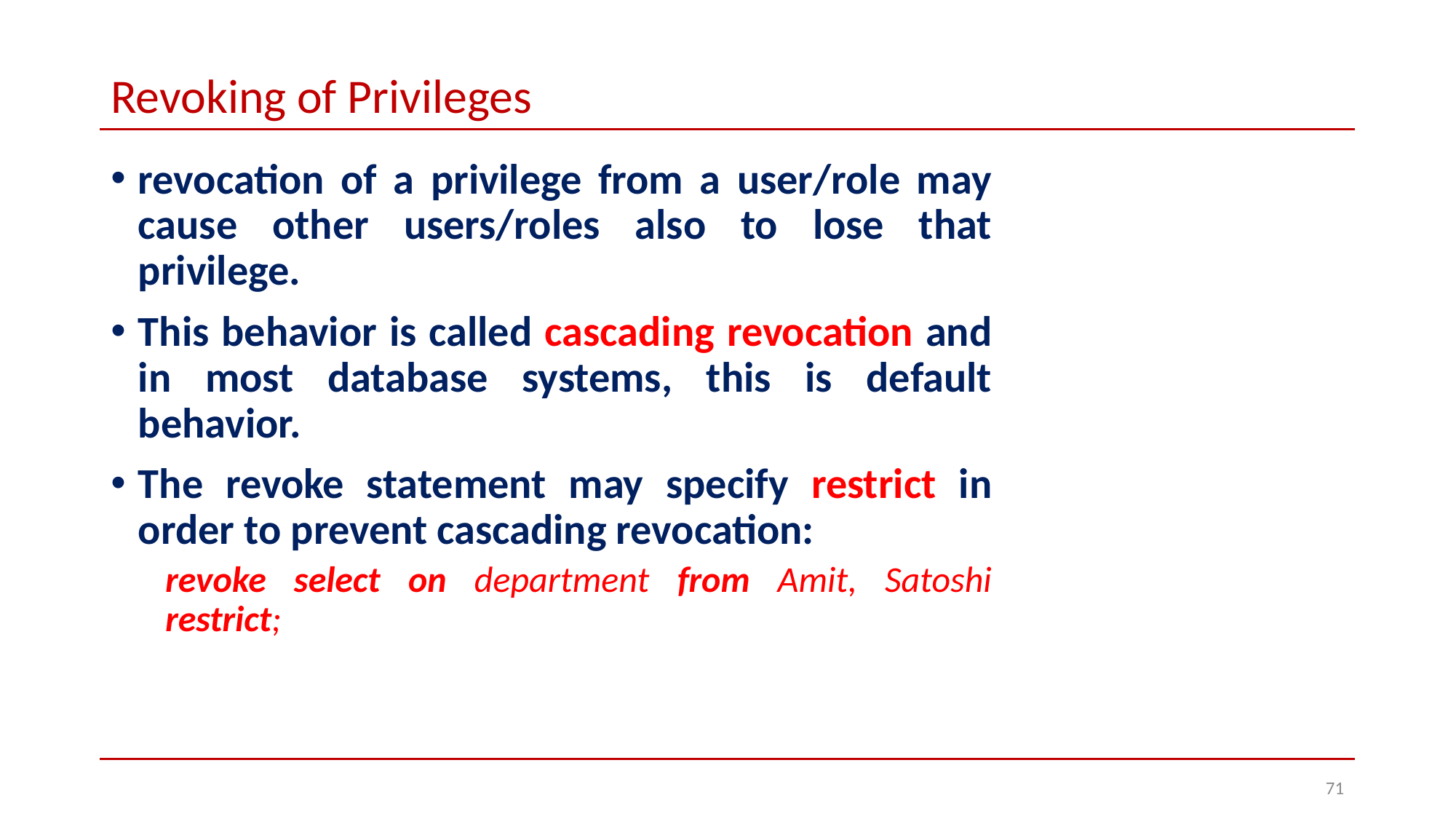

# Revoking of Privileges
revocation of a privilege from a user/role may cause other users/roles also to lose that privilege.
This behavior is called cascading revocation and in most database systems, this is default behavior.
The revoke statement may specify restrict in order to prevent cascading revocation:
revoke select on department from Amit, Satoshi restrict;

71